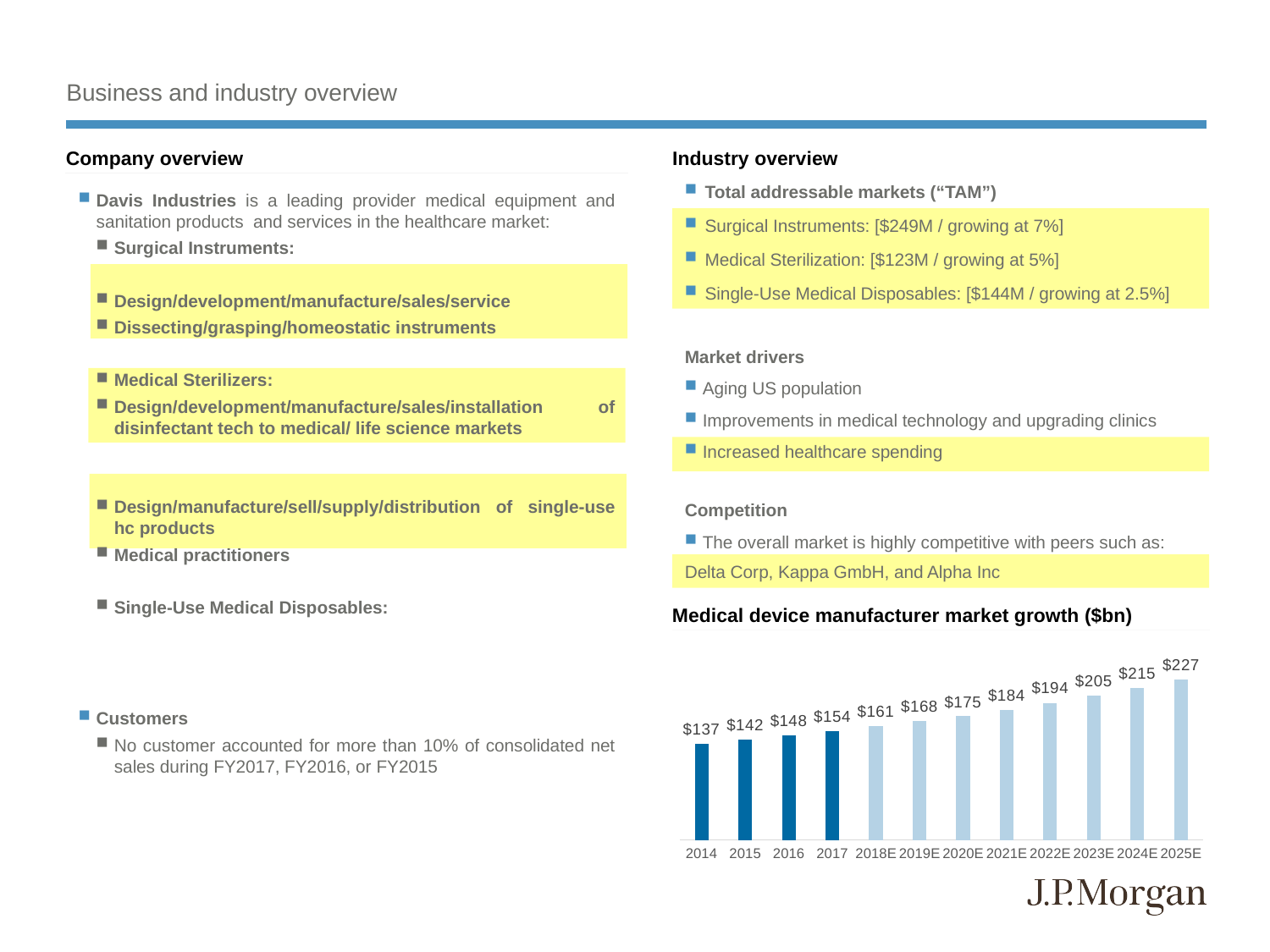

# Business and industry overview
Company overview
Industry overview
Total addressable markets (“TAM”)
Surgical Instruments: [$249M / growing at 7%]
Medical Sterilization: [$123M / growing at 5%]
Single-Use Medical Disposables: [$144M / growing at 2.5%]

Market drivers
Aging US population
Improvements in medical technology and upgrading clinics
Increased healthcare spending

Competition
The overall market is highly competitive with peers such as:
Davis Industries is a leading provider medical equipment and sanitation products  and services in the healthcare market:
Surgical Instruments:

Design/development/manufacture/sales/service
Dissecting/grasping/homeostatic instruments

Medical Sterilizers:
Design/development/manufacture/sales/installation of disinfectant tech to medical/ life science markets

Design/manufacture/sell/supply/distribution of single-use hc products
Medical practitioners

Single-Use Medical Disposables:

Customers
No customer accounted for more than 10% of consolidated net sales during FY2017, FY2016, or FY2015

Delta Corp, Kappa GmbH, and Alpha Inc
Medical device manufacturer market growth ($bn)

### Chart

| Category | Series 1 |
|---|---|
| 2014 | 136.5 |
| 2015 | 141.9 |
| 2016 | 147.9 |
| 2017 | 153.9 |
| 2018E | 161.0 |
| 2019E | 168.0 |
| 2020E | 175.1 |
| 2021E | 183.8 |
| 2022E | 194.2 |
| 2023E | 204.5 |
| 2024E | 214.9 |
| 2025E | 226.9 |